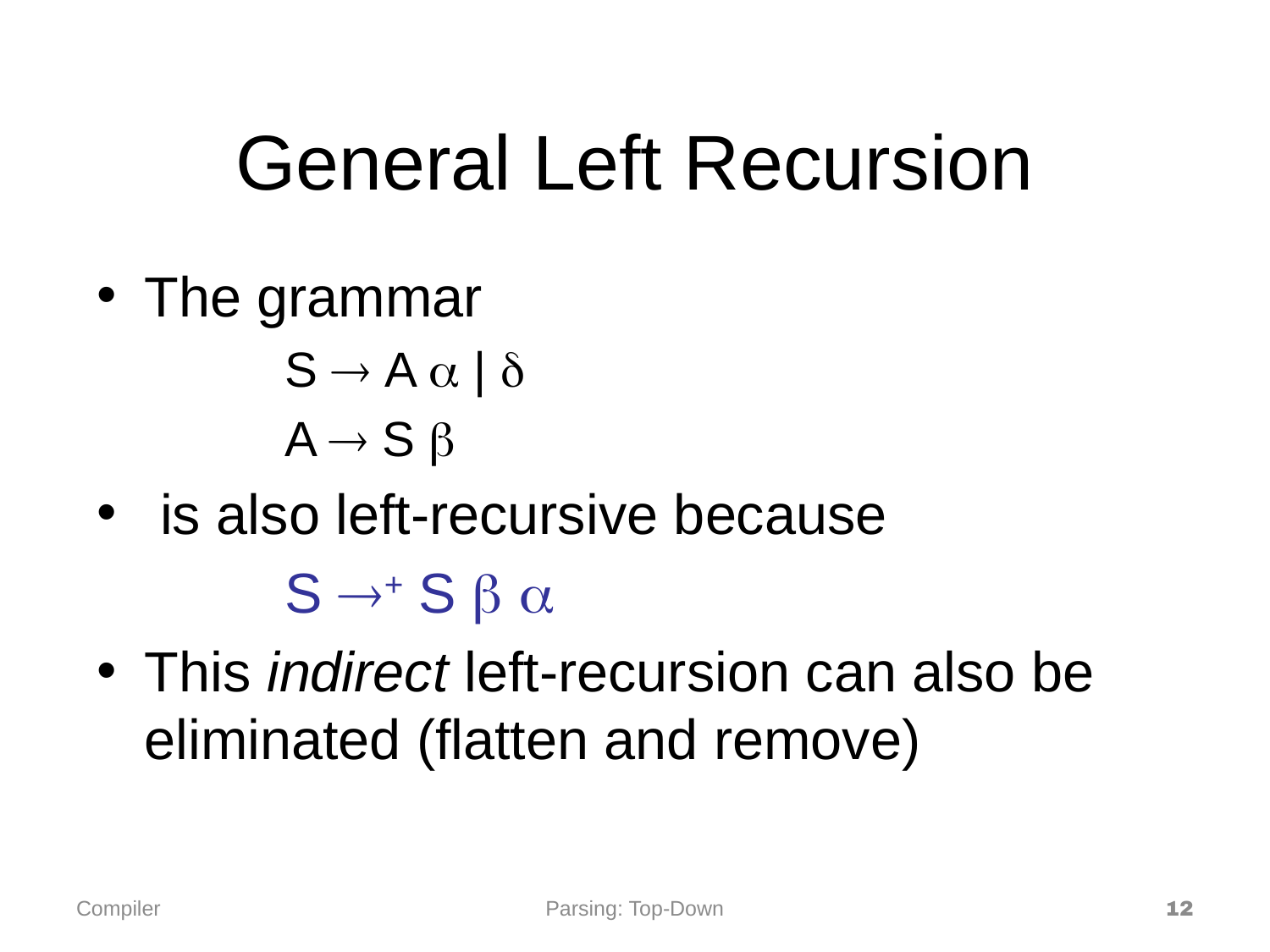

# General Left Recursion
The grammar
         S → A α | δ
         A → S β
 is also left-recursive because
            S →+ S β α
This indirect left-recursion can also be eliminated (flatten and remove)
Parsing: Top-Down
12
Compiler